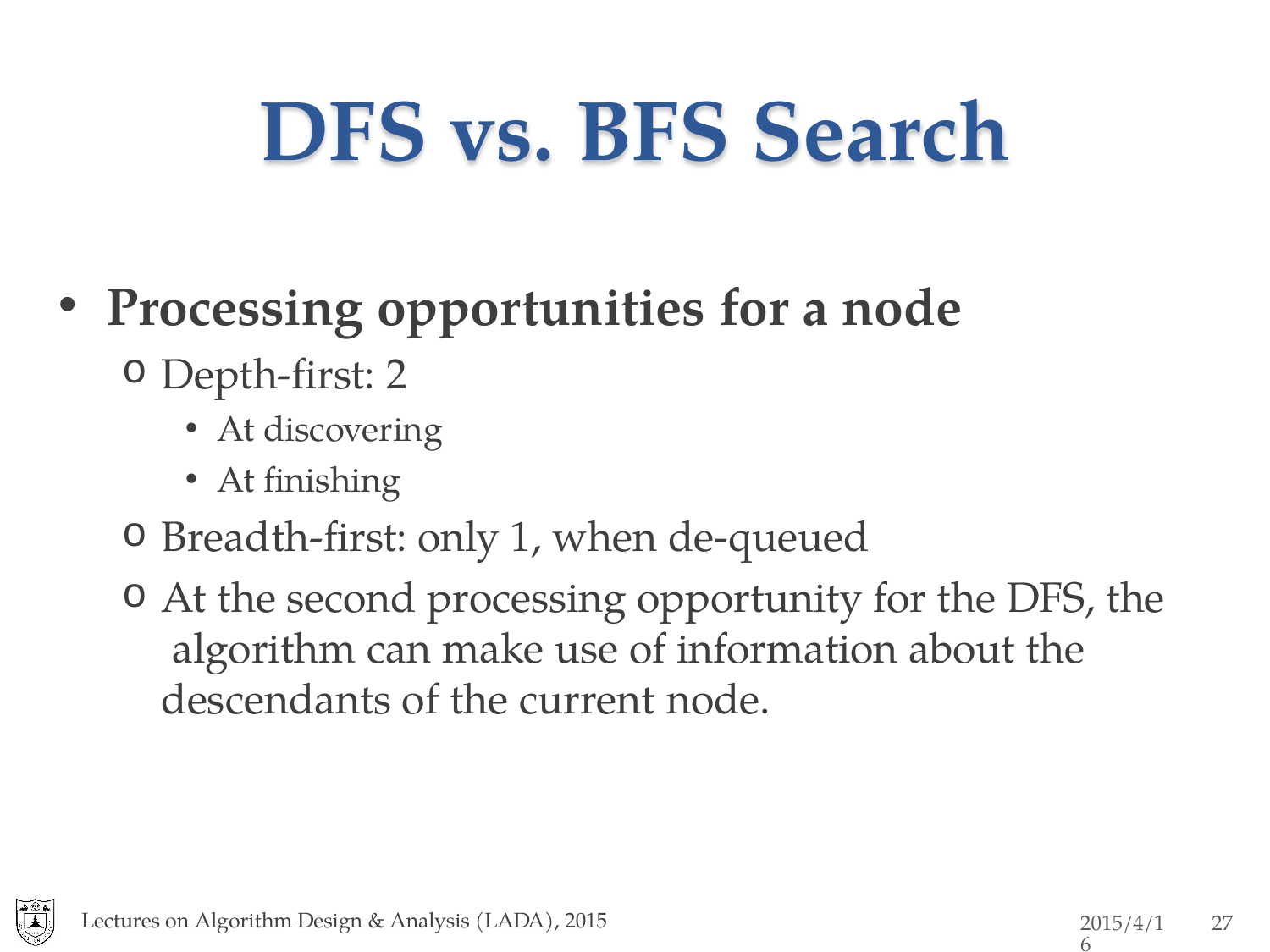

# DFS vs. BFS Search
Processing opportunities for a node
Depth-first: 2
At discovering
At finishing
Breadth-first: only 1, when de-queued
At the second processing opportunity for the DFS, the  algorithm can make use of information about the  descendants of the current node.
Lectures on Algorithm Design & Analysis (LADA), 2015
2015/4/16
27